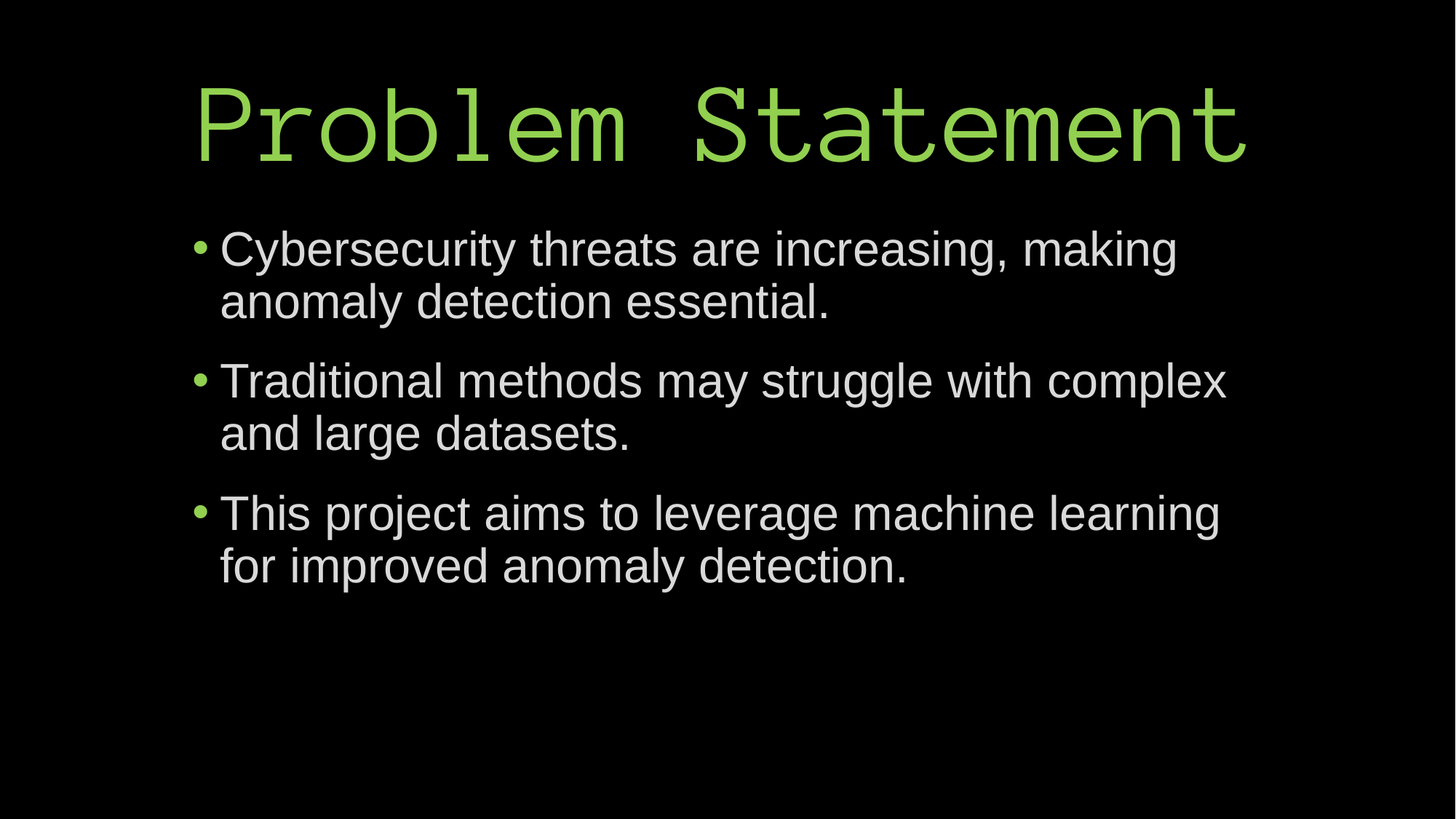

# Problem Statement
Cybersecurity threats are increasing, making anomaly detection essential.
Traditional methods may struggle with complex and large datasets.
This project aims to leverage machine learning for improved anomaly detection.